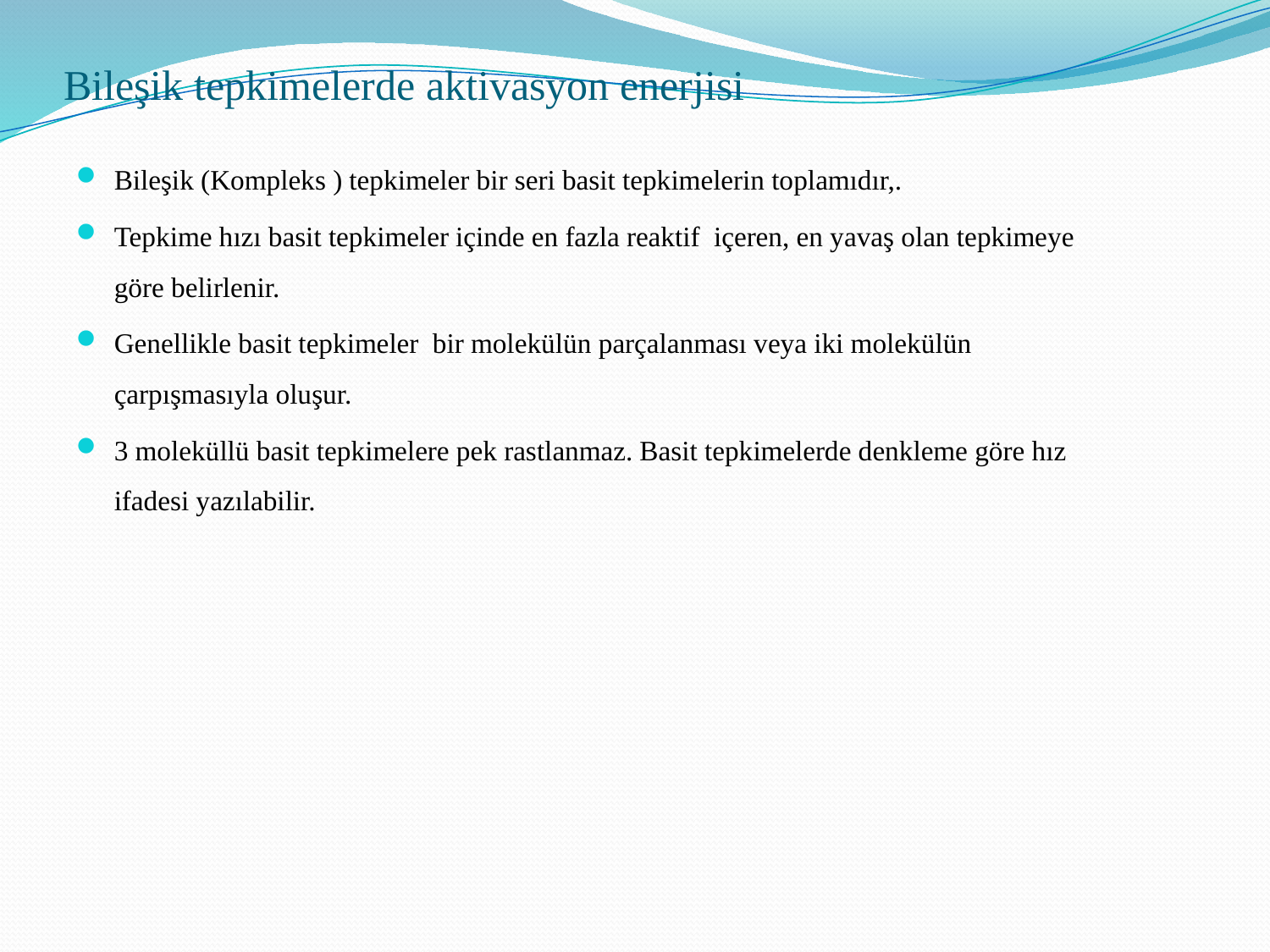

# Bileşik tepkimelerde aktivasyon enerjisi
Bileşik (Kompleks ) tepkimeler bir seri basit tepkimelerin toplamıdır,.
Tepkime hızı basit tepkimeler içinde en fazla reaktif  içeren, en yavaş olan tepkimeye  göre belirlenir.
Genellikle basit tepkimeler  bir molekülün parçalanması veya iki molekülün çarpışmasıyla oluşur.
3 moleküllü basit tepkimelere pek rastlanmaz. Basit tepkimelerde denkleme göre hız ifadesi yazılabilir.